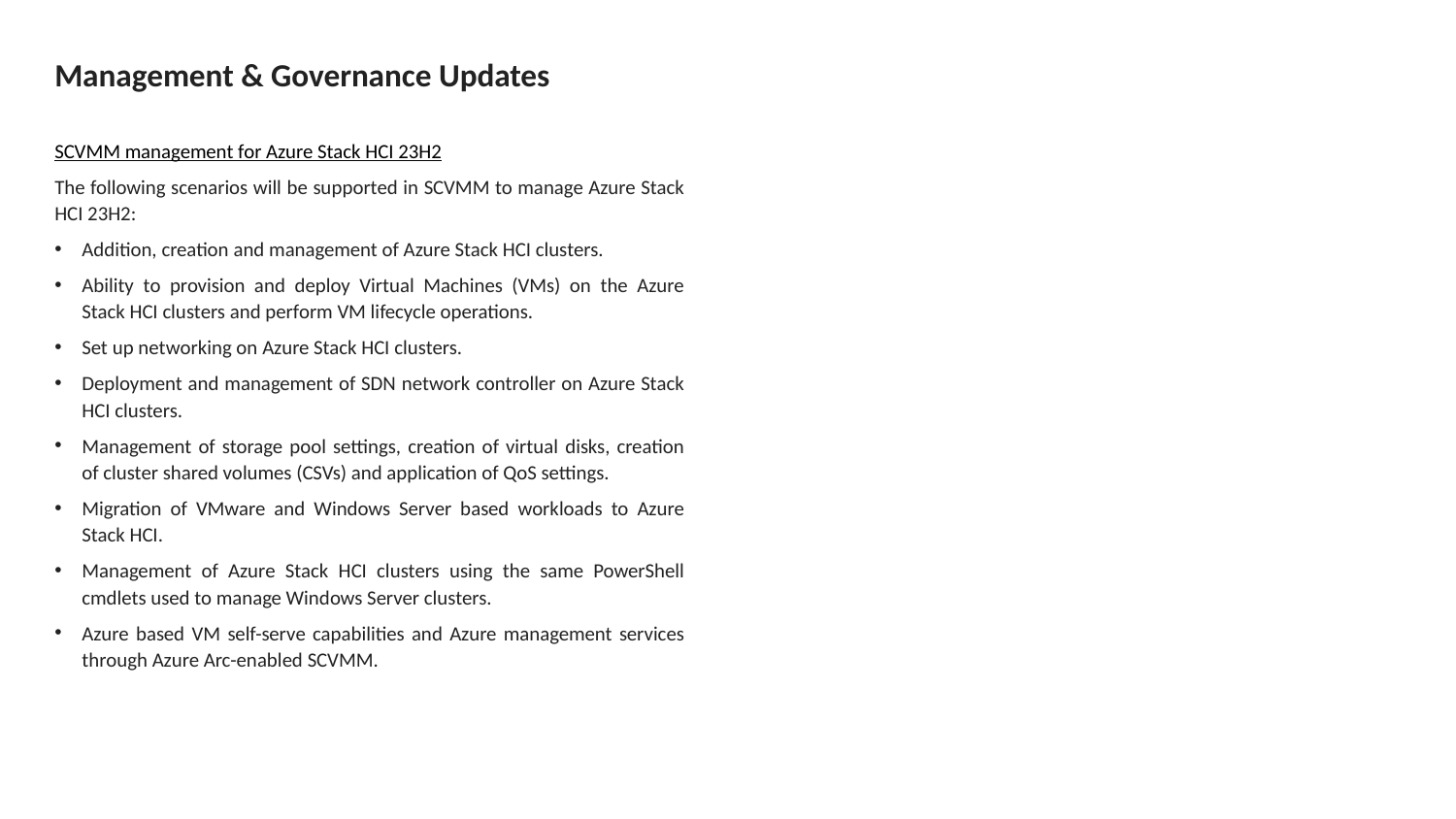

# Management & Governance Updates
SCVMM management for Azure Stack HCI 23H2
The following scenarios will be supported in SCVMM to manage Azure Stack HCI 23H2:
Addition, creation and management of Azure Stack HCI clusters.
Ability to provision and deploy Virtual Machines (VMs) on the Azure Stack HCI clusters and perform VM lifecycle operations.
Set up networking on Azure Stack HCI clusters.
Deployment and management of SDN network controller on Azure Stack HCI clusters.
Management of storage pool settings, creation of virtual disks, creation of cluster shared volumes (CSVs) and application of QoS settings.
Migration of VMware and Windows Server based workloads to Azure Stack HCI.
Management of Azure Stack HCI clusters using the same PowerShell cmdlets used to manage Windows Server clusters.
Azure based VM self-serve capabilities and Azure management services through Azure Arc-enabled SCVMM.